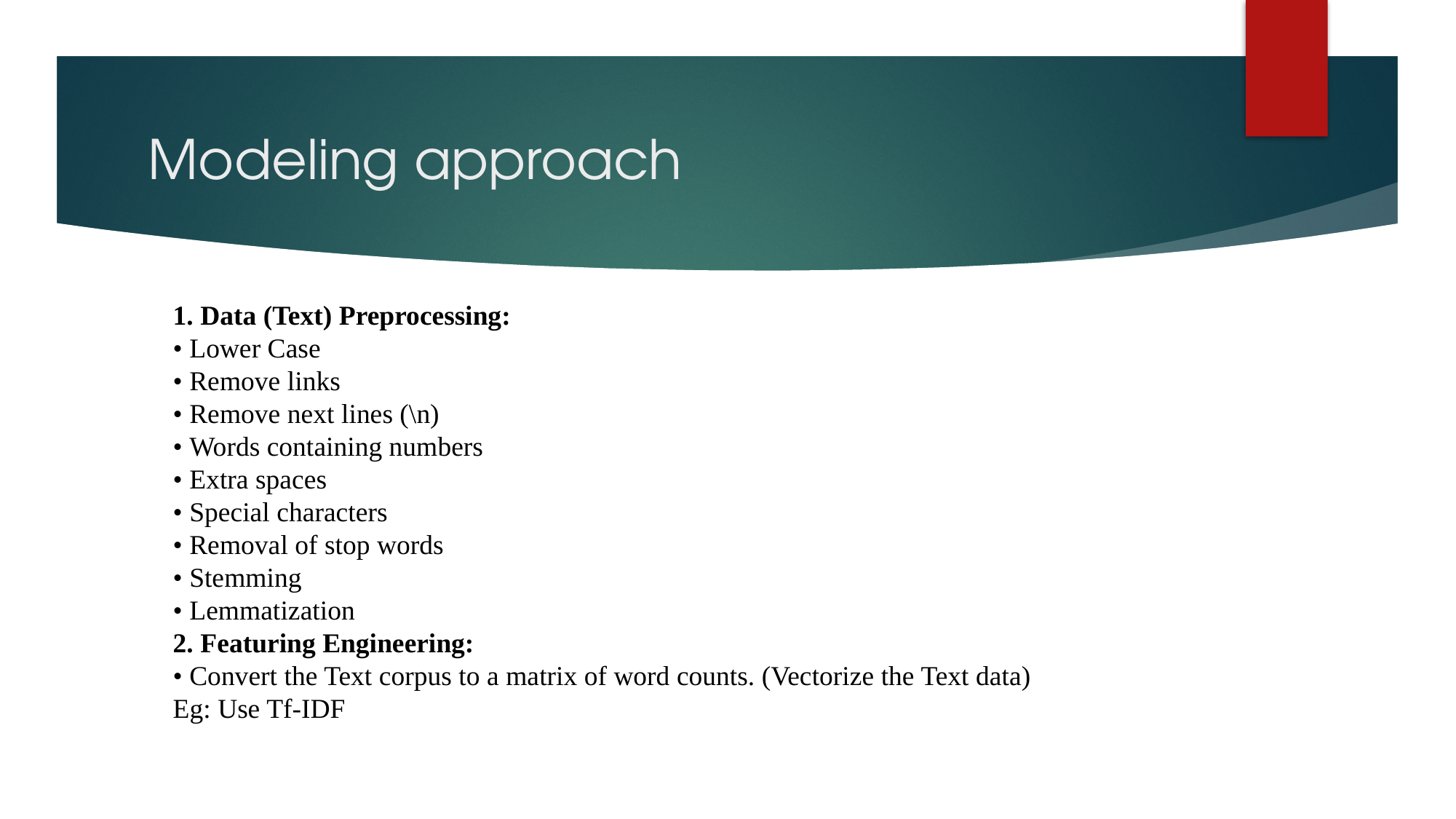

# Modeling approach
1. Data (Text) Preprocessing:
• Lower Case
• Remove links
• Remove next lines (\n)
• Words containing numbers
• Extra spaces
• Special characters
• Removal of stop words
• Stemming
• Lemmatization
2. Featuring Engineering:
• Convert the Text corpus to a matrix of word counts. (Vectorize the Text data)
Eg: Use Tf-IDF